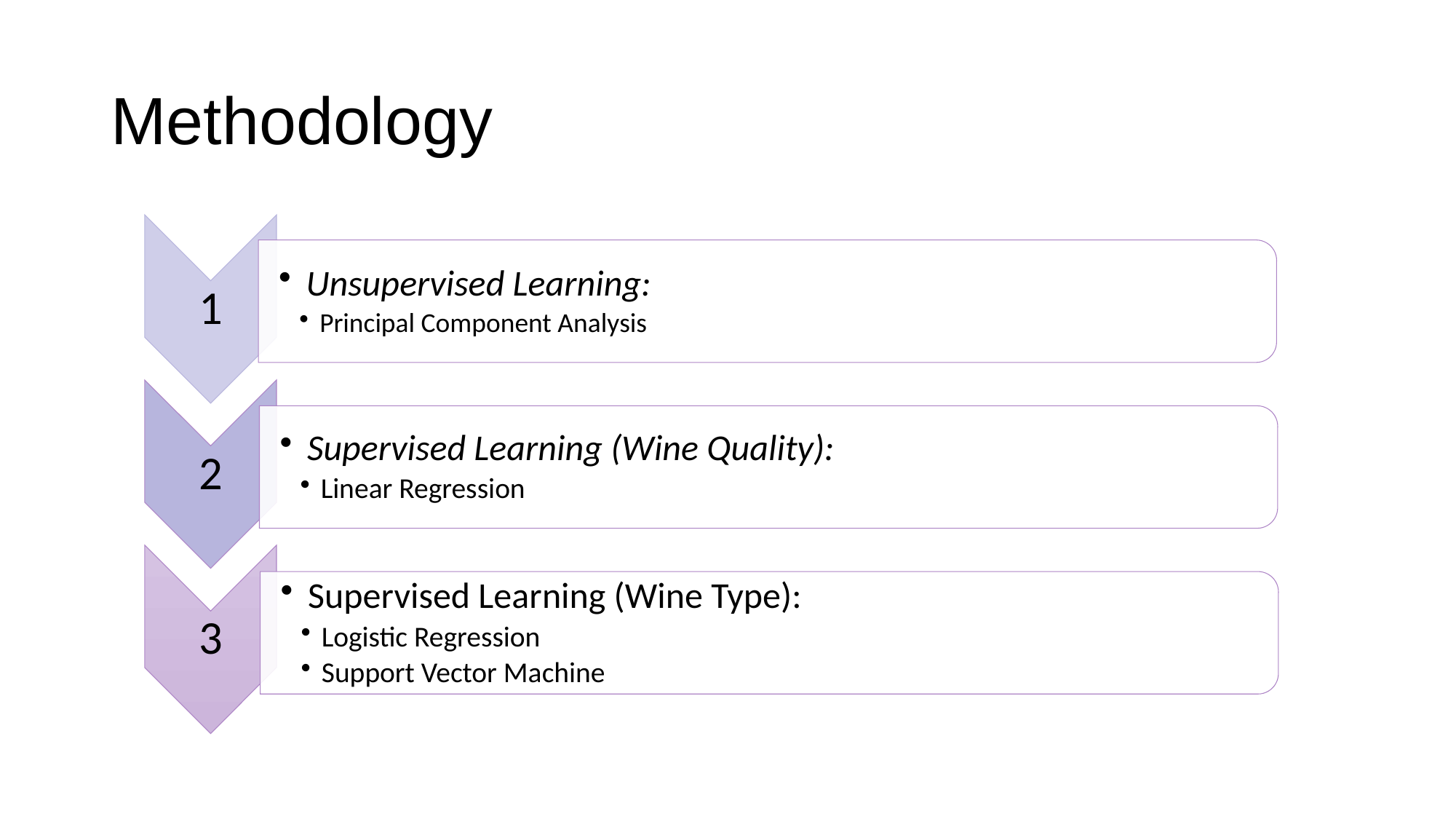

# Methodology
1
Unsupervised Learning:
Principal Component Analysis
2
Supervised Learning (Wine Quality):
Linear Regression
3
Supervised Learning (Wine Type):
Logistic Regression
Support Vector Machine